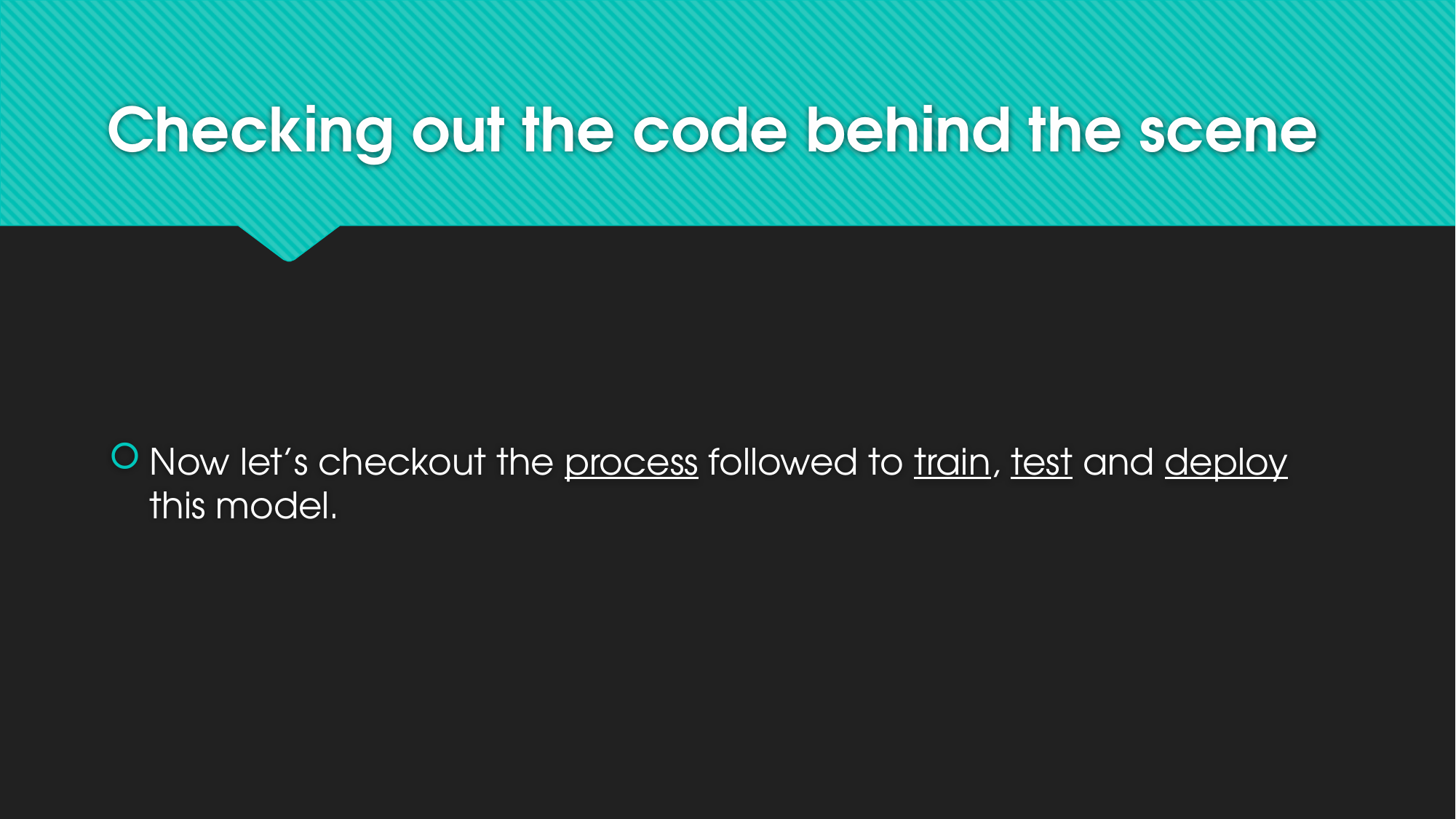

# Checking out the code behind the scene
Now let’s checkout the process followed to train, test and deploy this model.